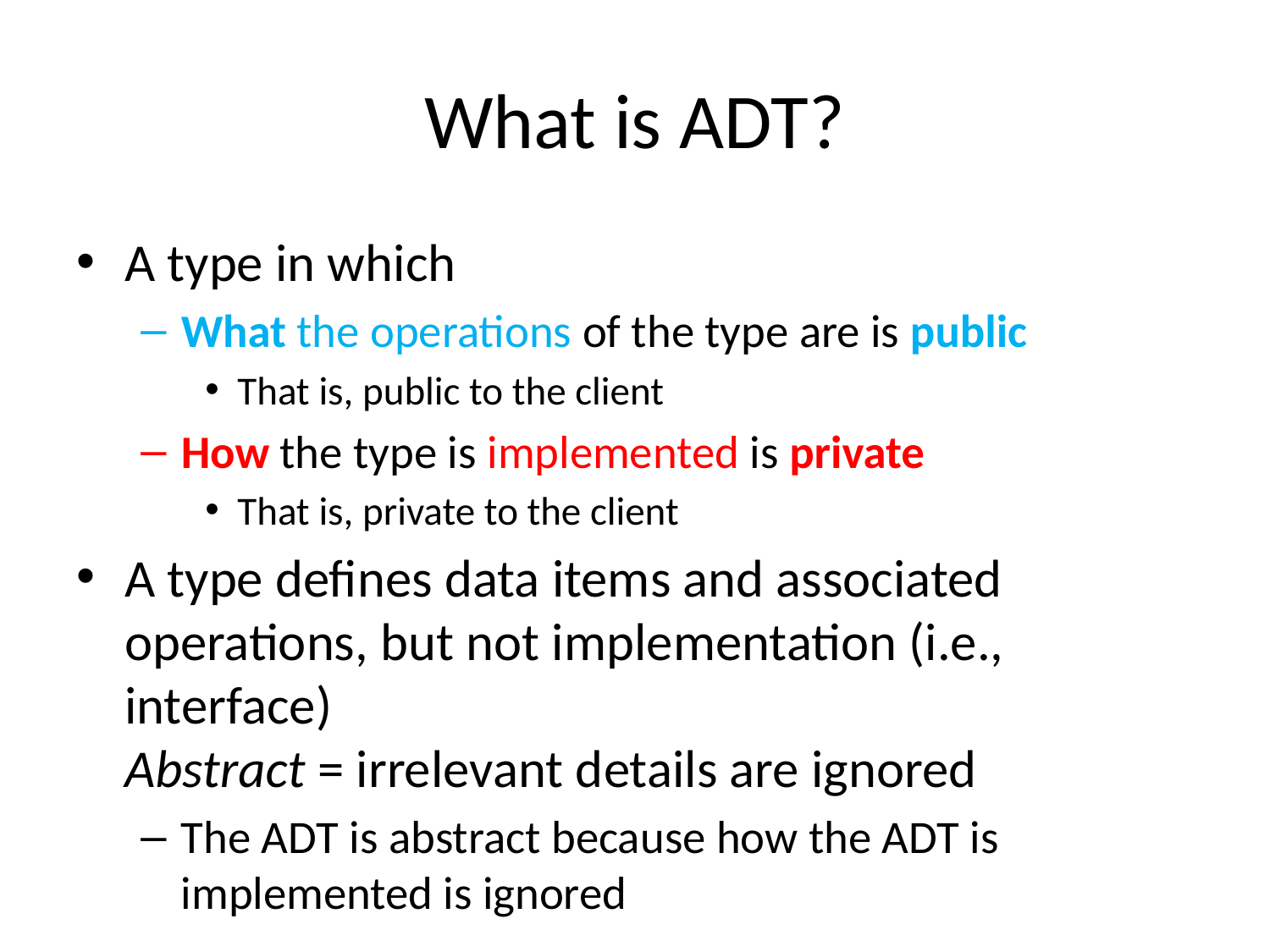

# What is ADT?
A type in which
What the operations of the type are is public
That is, public to the client
How the type is implemented is private
That is, private to the client
A type defines data items and associated operations, but not implementation (i.e., interface)
Abstract = irrelevant details are ignored
The ADT is abstract because how the ADT is implemented is ignored